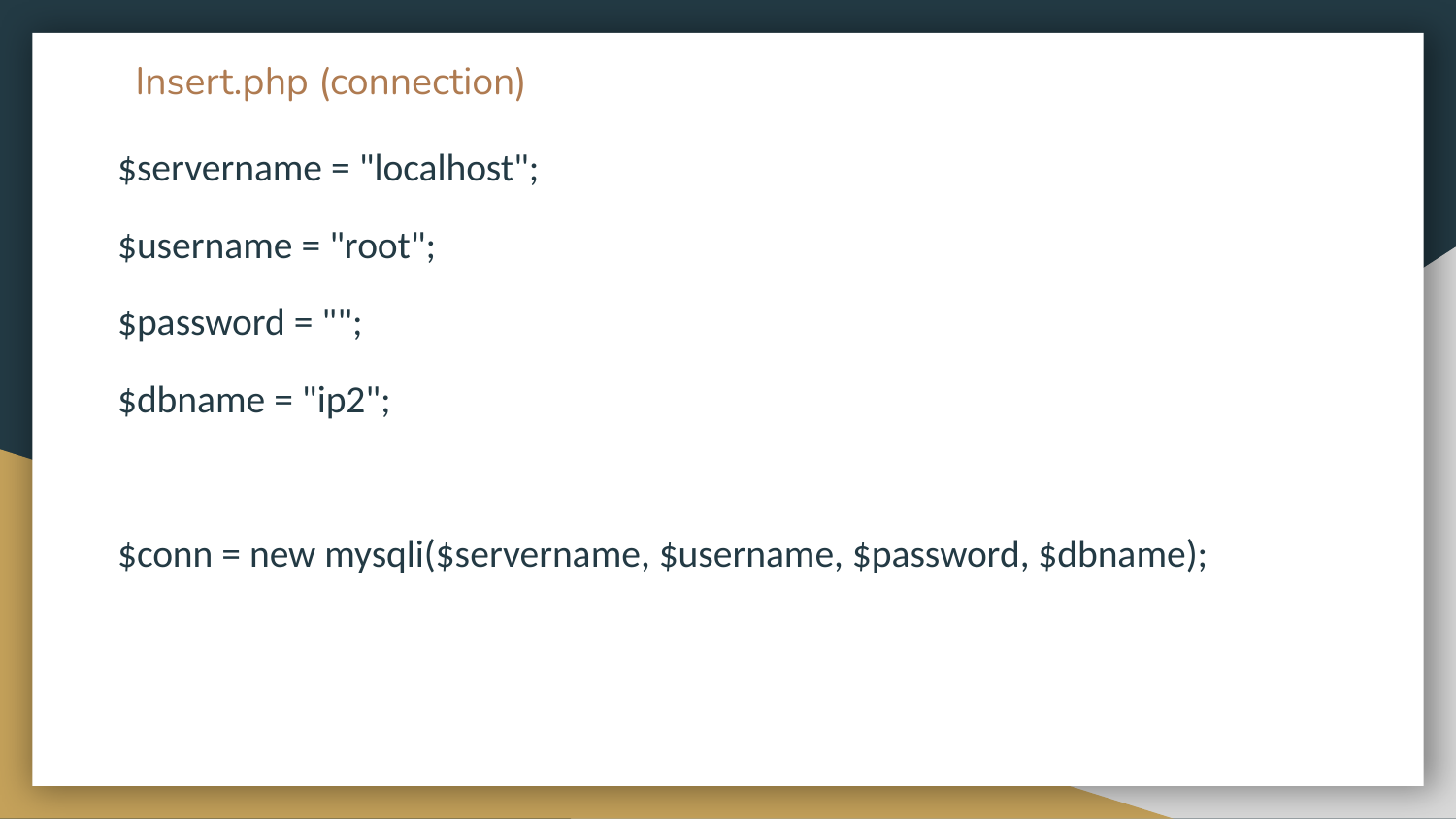

# Insert.php (connection)
$servername = "localhost";
$username = "root";
$password = "";
$dbname = "ip2";

$conn = new mysqli($servername, $username, $password, $dbname);